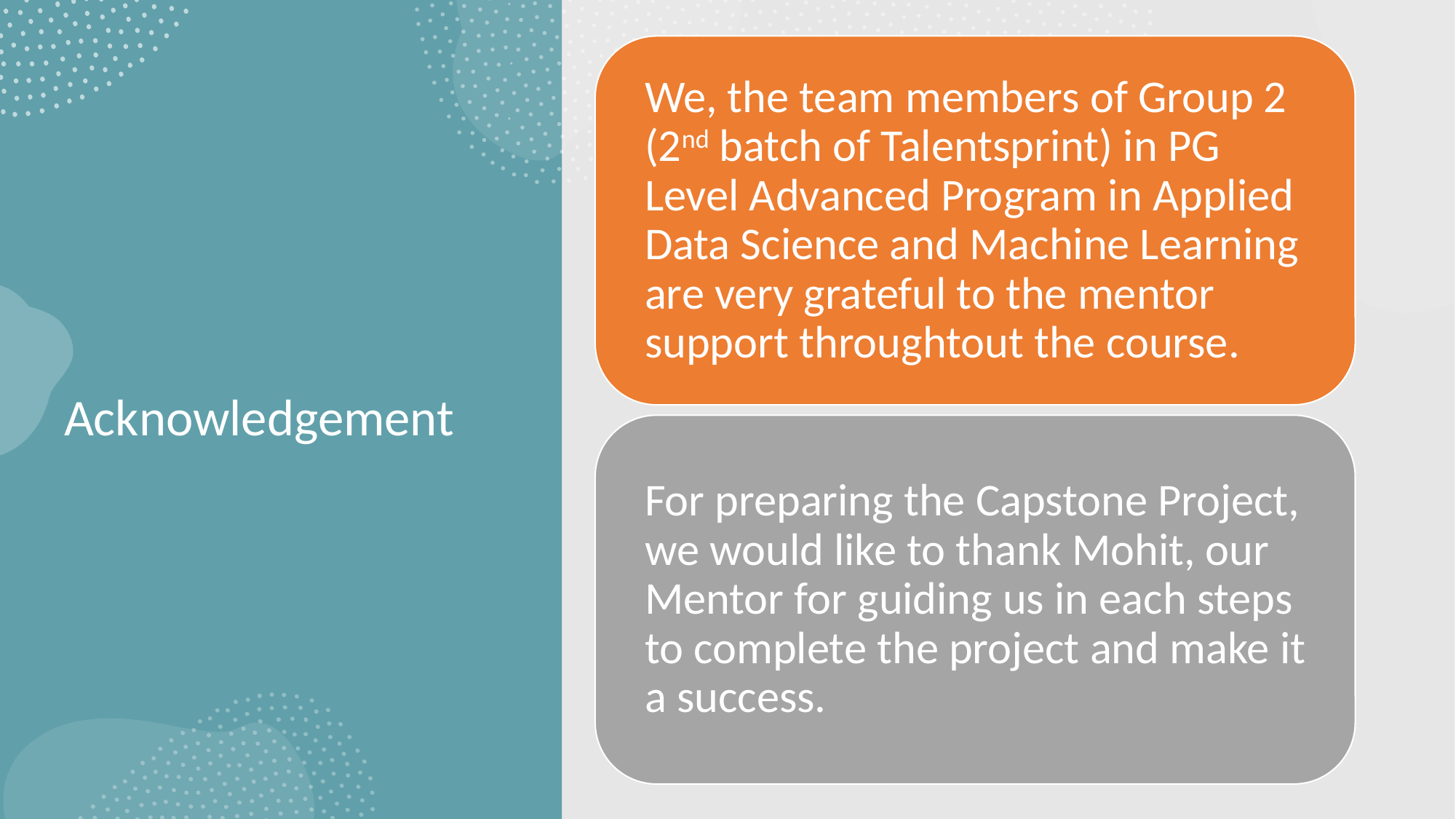

We, the team members of Group 2  (2nd batch of Talentsprint) in PG Level Advanced Program in Applied Data Science and Machine Learning are very grateful to the mentor support throughtout the course.
For preparing the Capstone Project, we would like to thank Mohit, our Mentor for guiding us in each steps to complete the project and make it a success.
# Acknowledgement